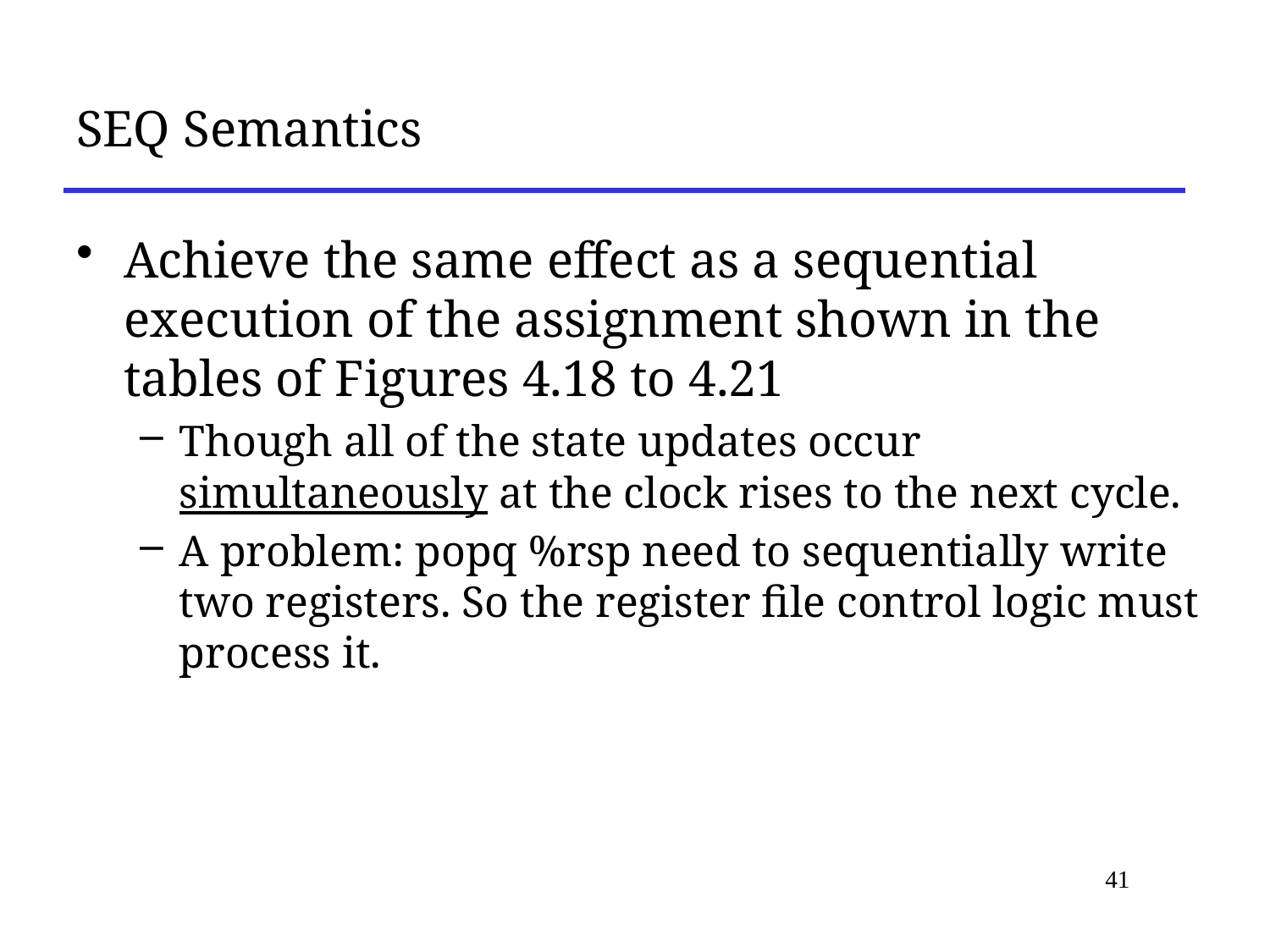

# SEQ Semantics
Achieve the same effect as a sequential execution of the assignment shown in the tables of Figures 4.18 to 4.21
Though all of the state updates occur simultaneously at the clock rises to the next cycle.
A problem: popq %rsp need to sequentially write two registers. So the register file control logic must process it.
41